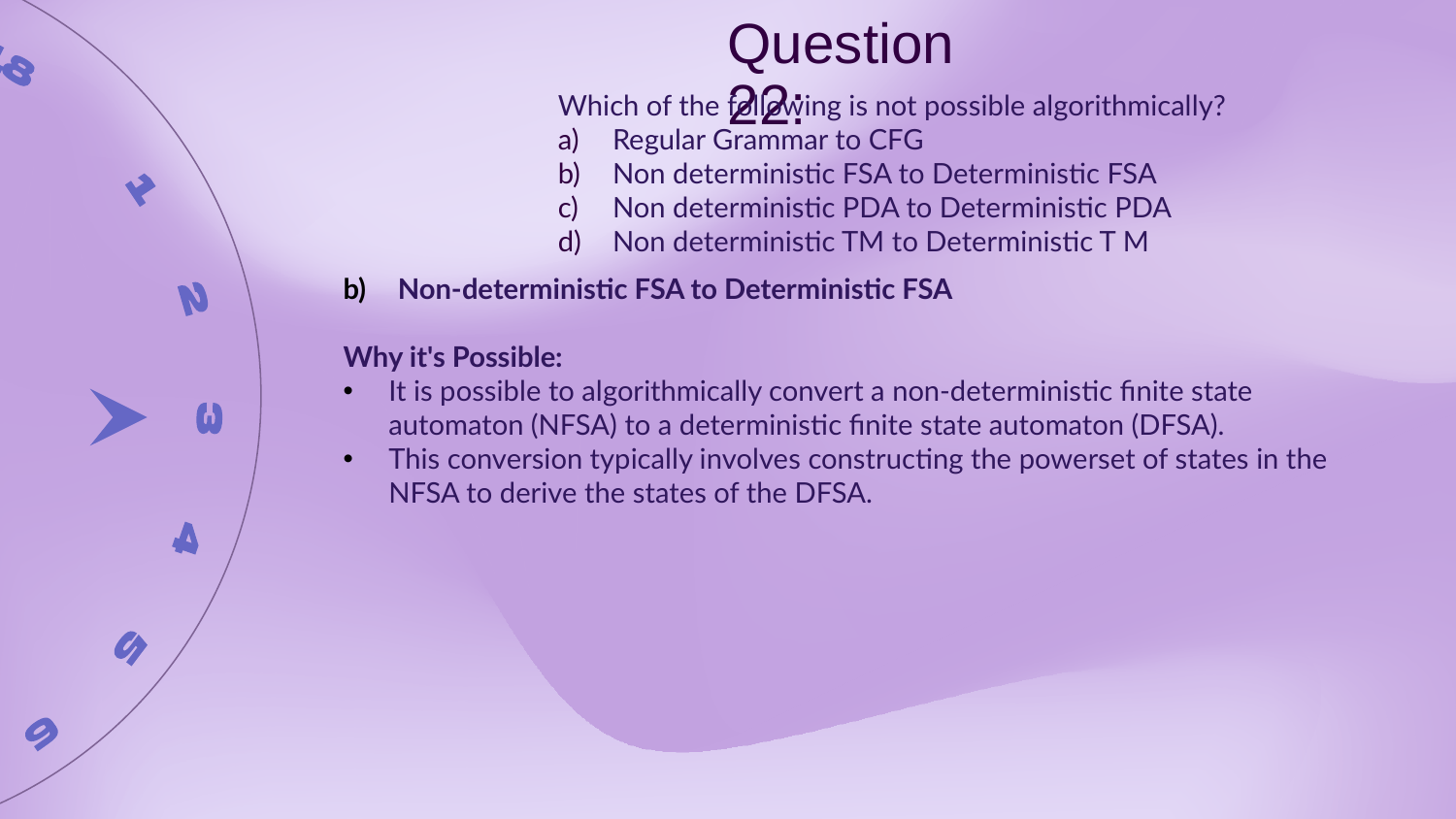

Question 22:

Which of the following is not possible algorithmically?
Regular Grammar to CFG
Non deterministic FSA to Deterministic FSA
Non deterministic PDA to Deterministic PDA
Non deterministic TM to Deterministic T M
Non-deterministic FSA to Deterministic FSA

Why it's Possible:
It is possible to algorithmically convert a non-deterministic finite state automaton (NFSA) to a deterministic finite state automaton (DFSA).
This conversion typically involves constructing the powerset of states in the NFSA to derive the states of the DFSA.